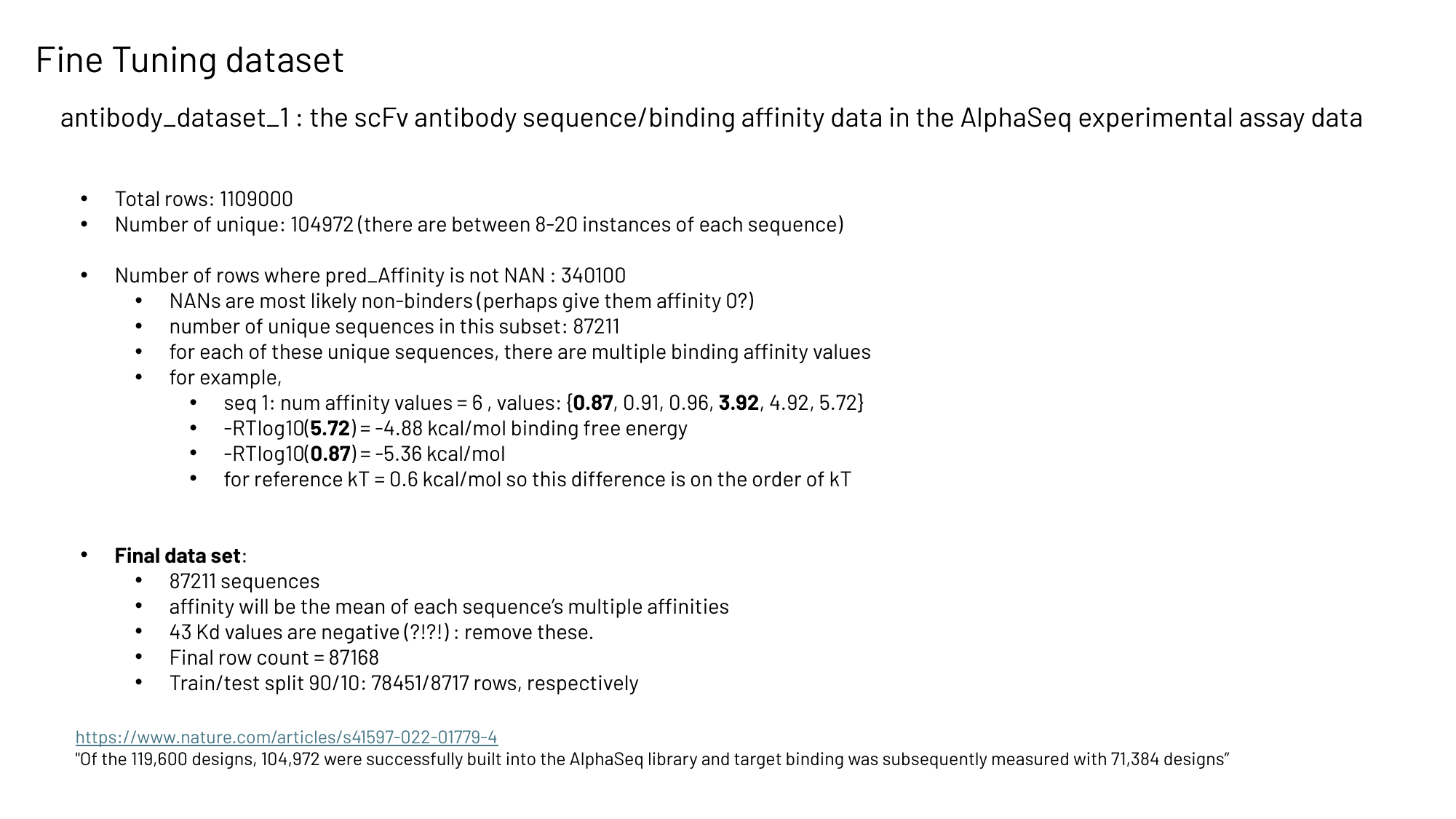

Fine Tuning dataset
antibody_dataset_1 : the scFv antibody sequence/binding affinity data in the AlphaSeq experimental assay data
Total rows: 1109000
Number of unique: 104972 (there are between 8-20 instances of each sequence)

Number of rows where pred_Affinity is not NAN : 340100
NANs are most likely non-binders (perhaps give them affinity 0?)
number of unique sequences in this subset: 87211
for each of these unique sequences, there are multiple binding affinity values
for example,
seq 1: num affinity values = 6 , values: {0.87, 0.91, 0.96, 3.92, 4.92, 5.72}
-RTlog10(5.72) = -4.88 kcal/mol binding free energy
-RTlog10(0.87) = -5.36 kcal/mol
for reference kT = 0.6 kcal/mol so this difference is on the order of kT

Final data set:
87211 sequences
affinity will be the mean of each sequence’s multiple affinities
43 Kd values are negative (?!?!) : remove these.
Final row count = 87168
Train/test split 90/10: 78451/8717 rows, respectively
https://www.nature.com/articles/s41597-022-01779-4
"Of the 119,600 designs, 104,972 were successfully built into the AlphaSeq library and target binding was subsequently measured with 71,384 designs”